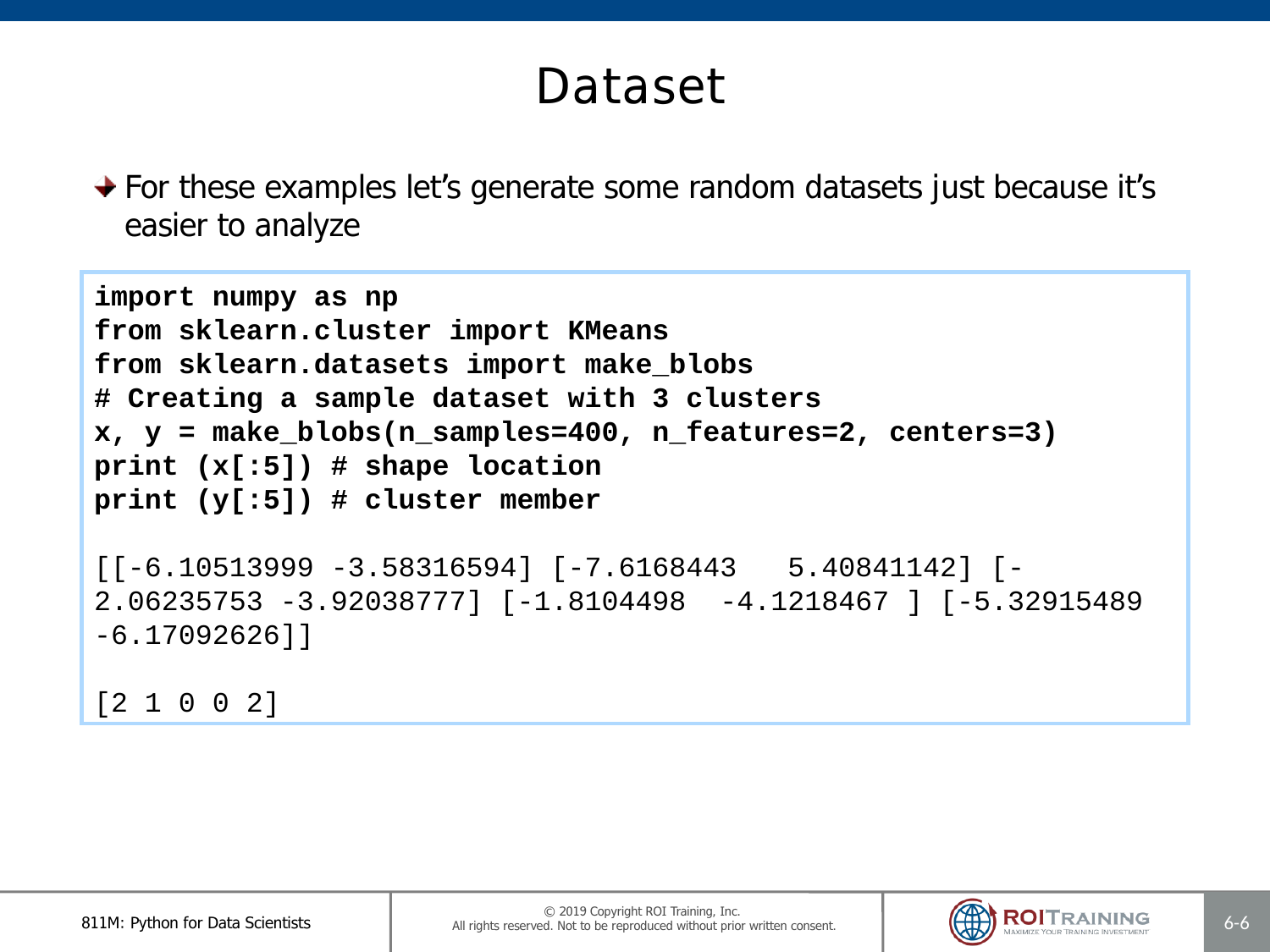

# Dataset
For these examples let’s generate some random datasets just because it’s easier to analyze

import numpy as np
from sklearn.cluster import KMeans
from sklearn.datasets import make_blobs
# Creating a sample dataset with 3 clusters
x, y = make_blobs(n_samples=400, n_features=2, centers=3)
print (x[:5]) # shape location
print (y[:5]) # cluster member

[[-6.10513999 -3.58316594] [-7.6168443   5.40841142] [-2.06235753 -3.92038777] [-1.8104498  -4.1218467 ] [-5.32915489 -6.17092626]]

[2 1 0 0 2]